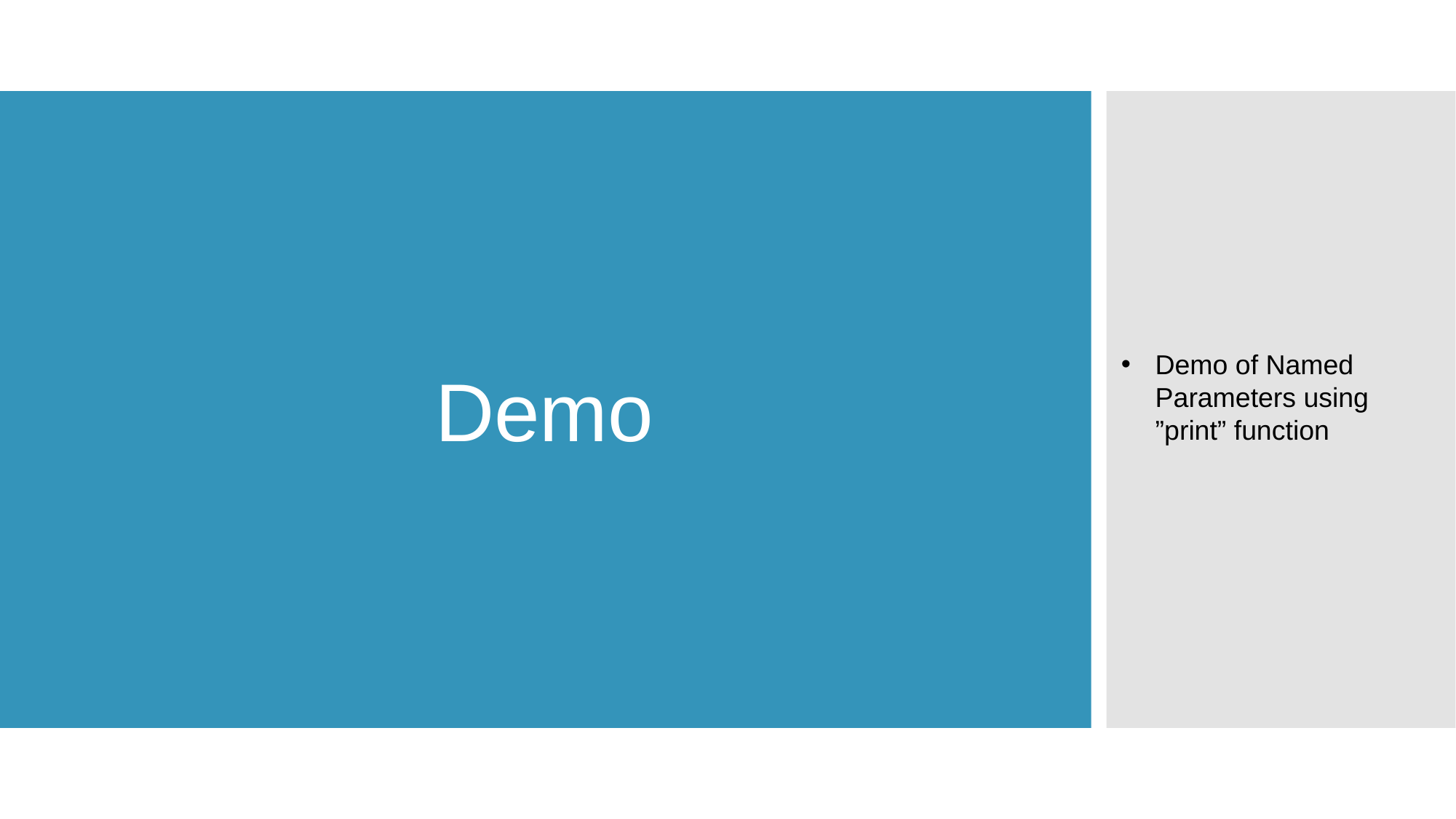

Demo of Named Parameters using ”print” function
Demo